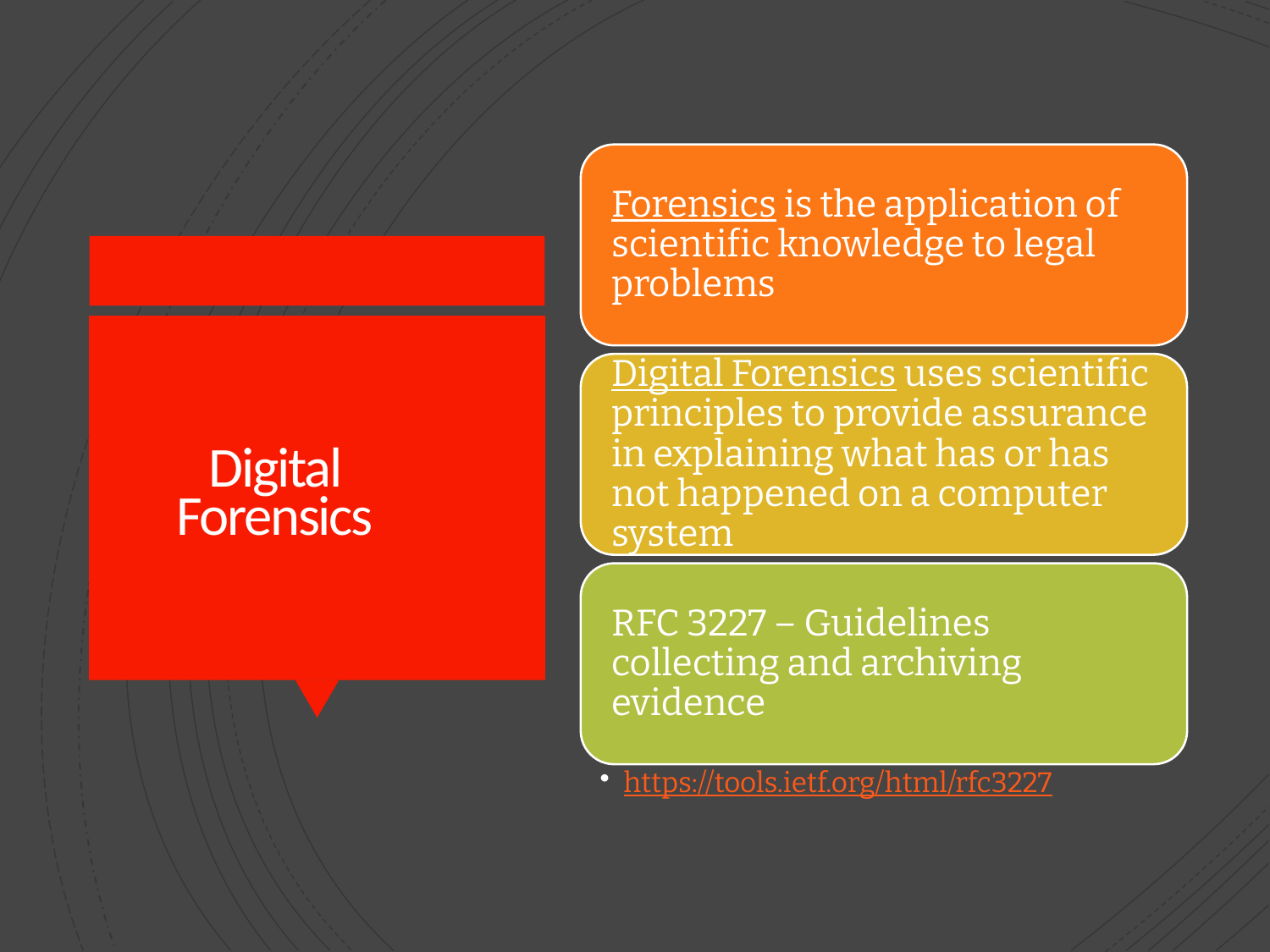

Forensics is the application of scientific knowledge to legal problems
Digital Forensics uses scientific principles to provide assurance in explaining what has or has not happened on a computer system
RFC 3227 – Guidelines collecting and archiving evidence
https://tools.ietf.org/html/rfc3227
# Digital Forensics